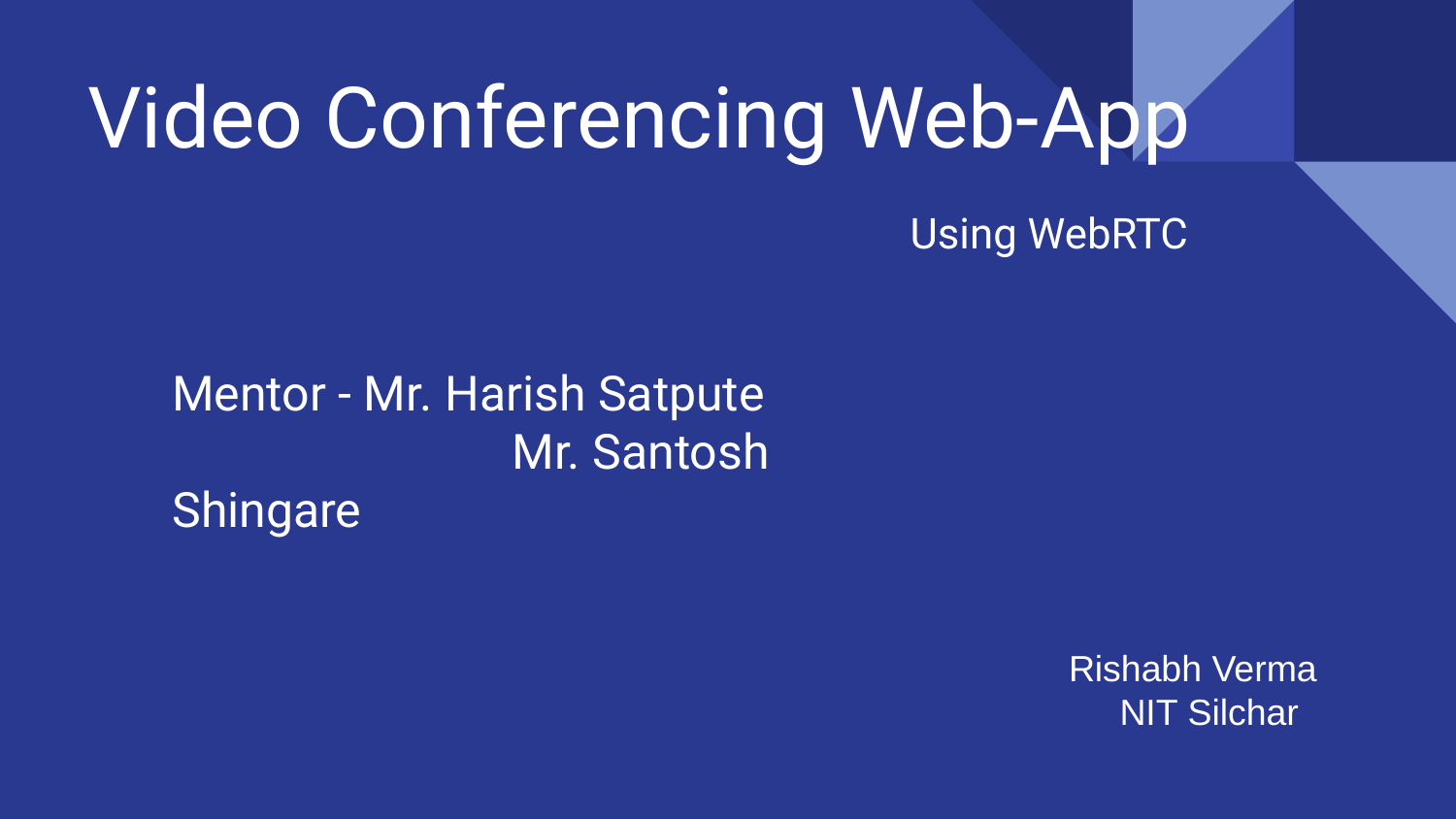

Video Conferencing Web-App
Using WebRTC
Mentor - Mr. Harish Satpute
		    Mr. Santosh Shingare
     Rishabh Verma
          NIT Silchar